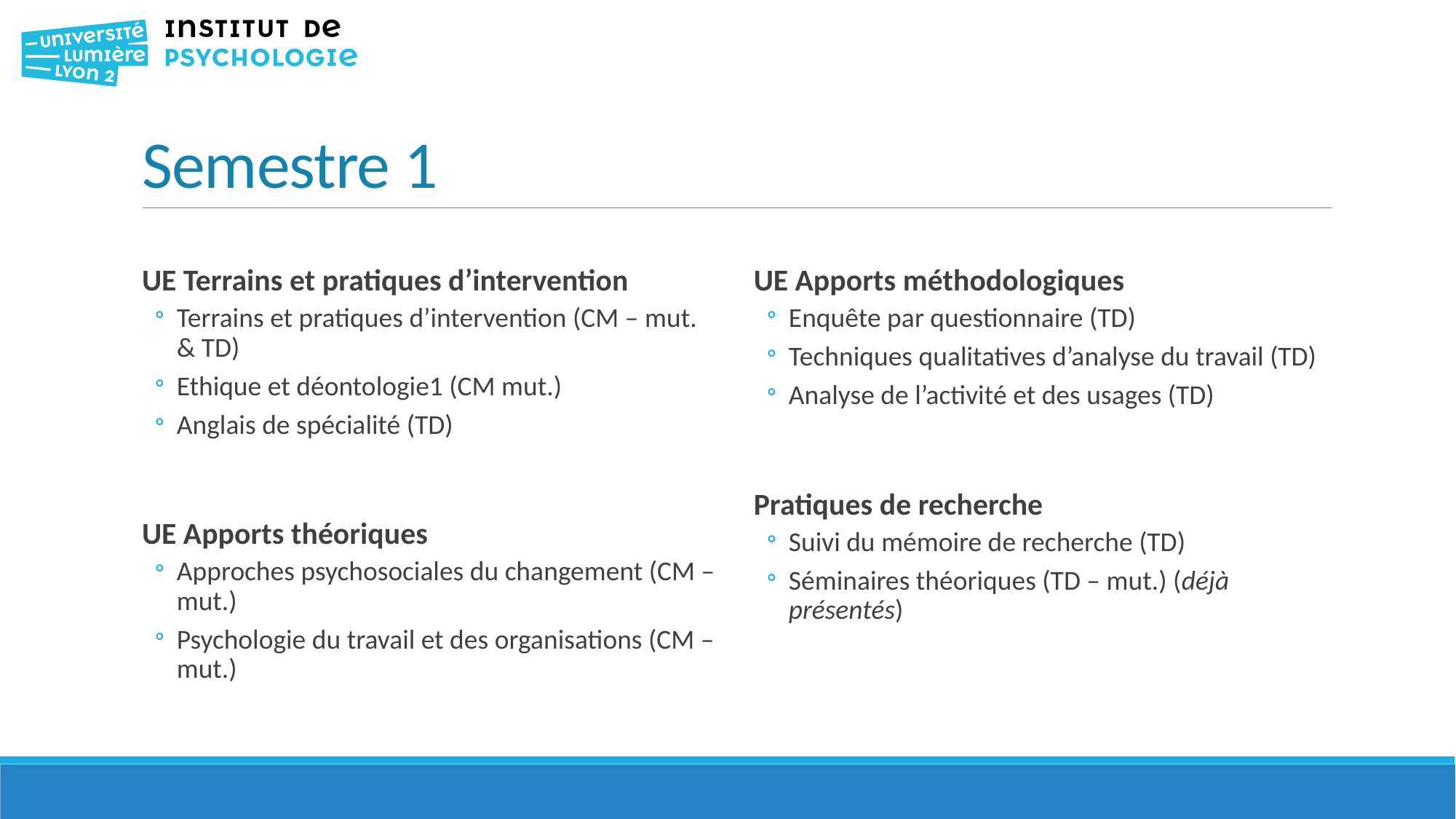

# Semestre 1
UE Terrains et pratiques d’intervention
Terrains et pratiques d’intervention (CM – mut. & TD)
Ethique et déontologie1 (CM mut.)
Anglais de spécialité (TD)

UE Apports théoriques
Approches psychosociales du changement (CM – mut.)
Psychologie du travail et des organisations (CM – mut.)

UE Apports méthodologiques
Enquête par questionnaire (TD)
Techniques qualitatives d’analyse du travail (TD)
Analyse de l’activité et des usages (TD)

Pratiques de recherche
Suivi du mémoire de recherche (TD)
Séminaires théoriques (TD – mut.) (déjà présentés)